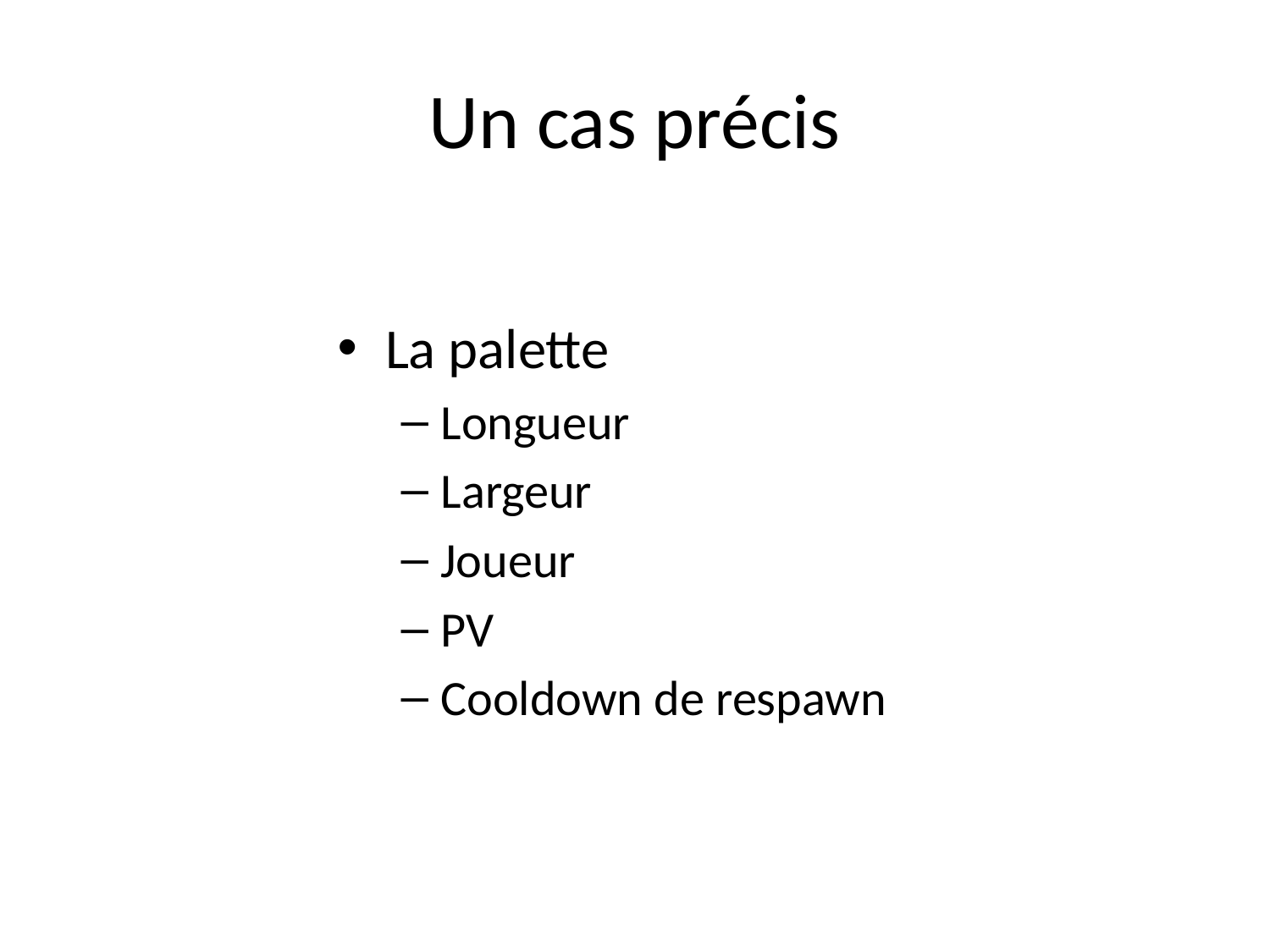

# Un cas précis
La palette
Longueur
Largeur
Joueur
PV
Cooldown de respawn